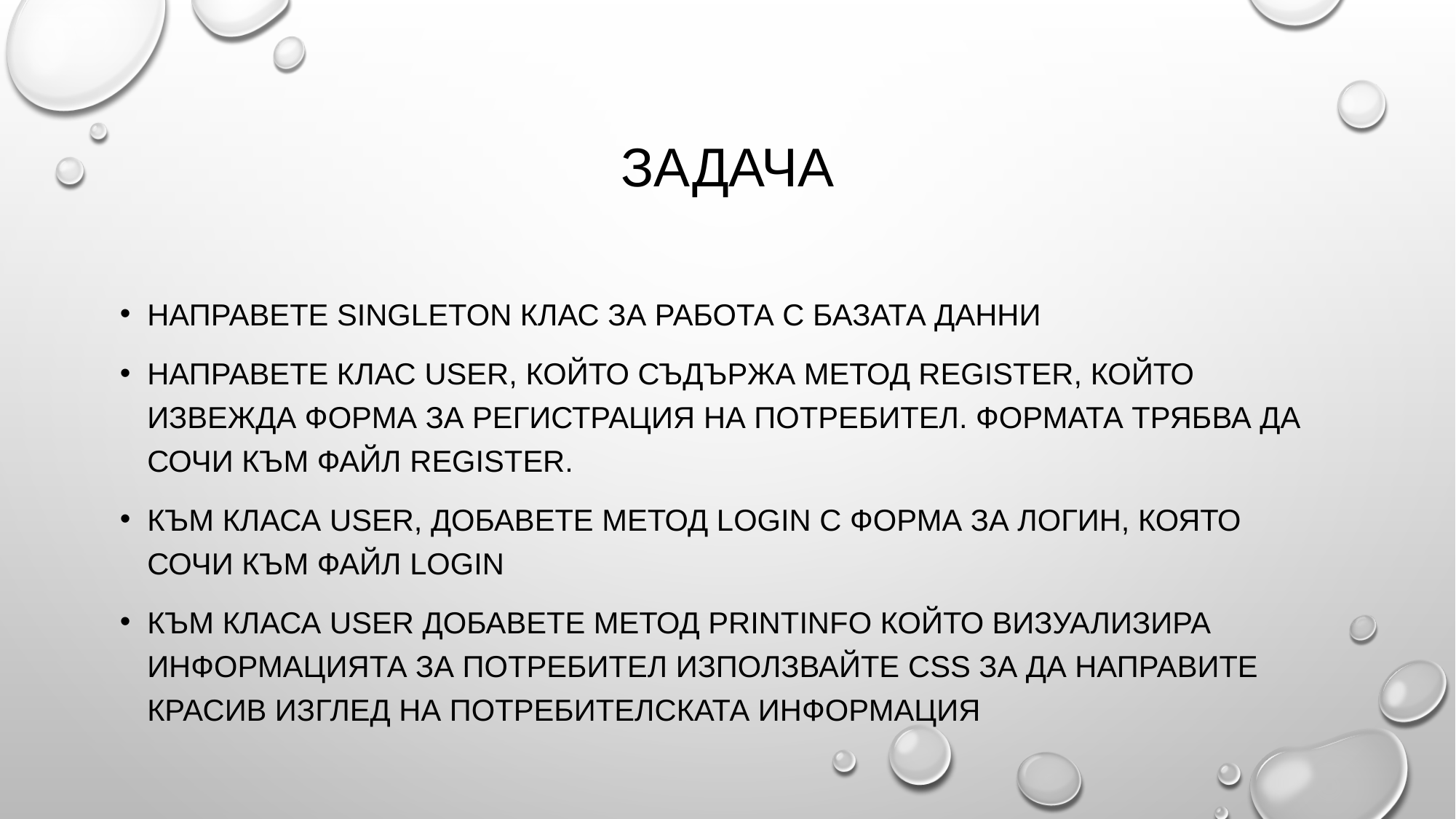

# Задача
Направете singleton клас за работа с базата данни
Направете клас User, който съдържа метод register, който извежда форма за регистрация на потребител. Формата трябва да сочи към файл register.
Към класа user, добавете метод login с форма за логин, която сочи към файл login
Към класа user добавете метод printInfo който визуализира информацията за потребител използвайте css за да направите красив изглед на потребителската информация